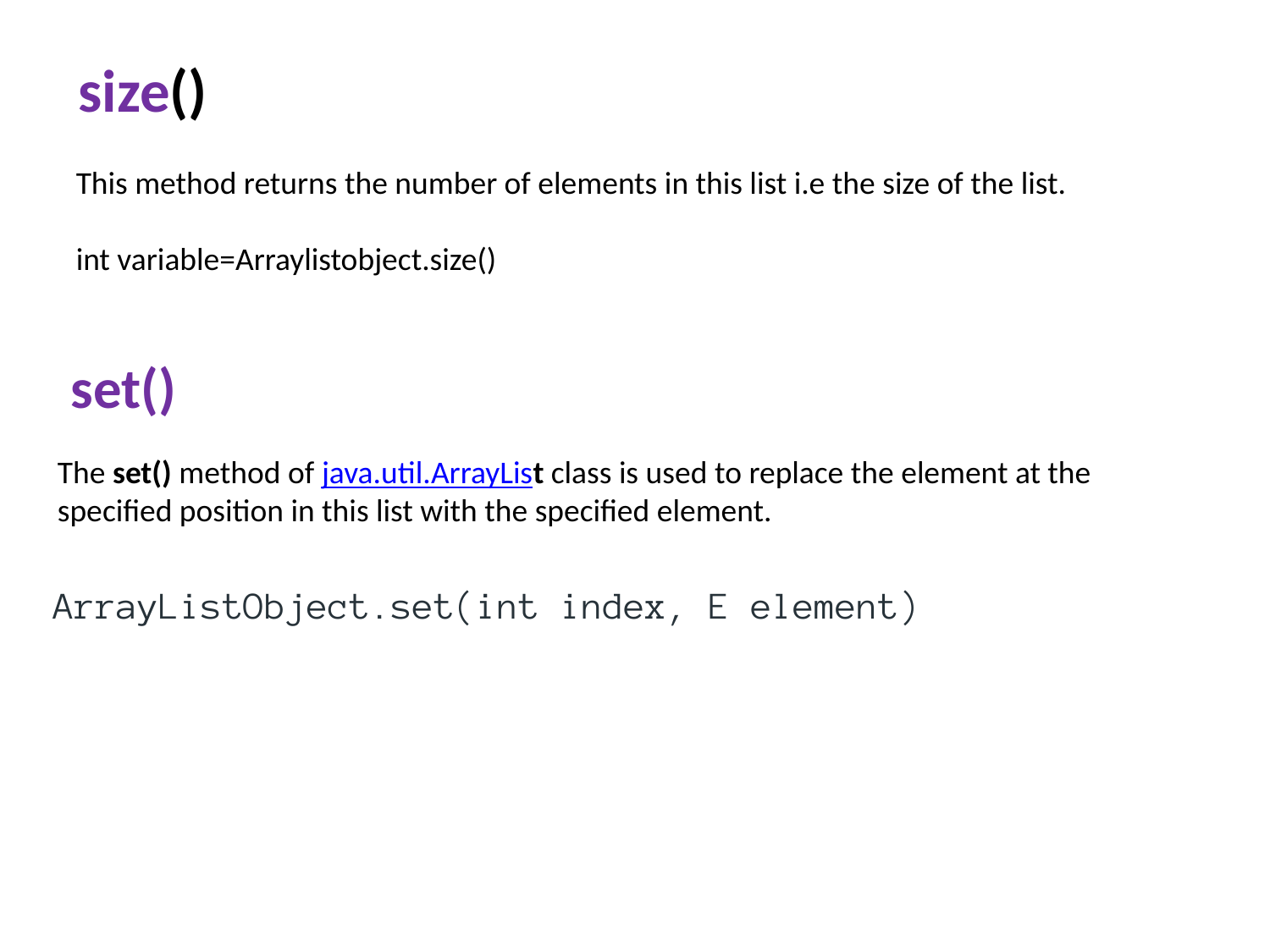

size()
This method returns the number of elements in this list i.e the size of the list.

int variable=Arraylistobject.size()
set()
The set() method of java.util.ArrayList class is used to replace the element at the specified position in this list with the specified element.
ArrayListObject.set(int index, E element)